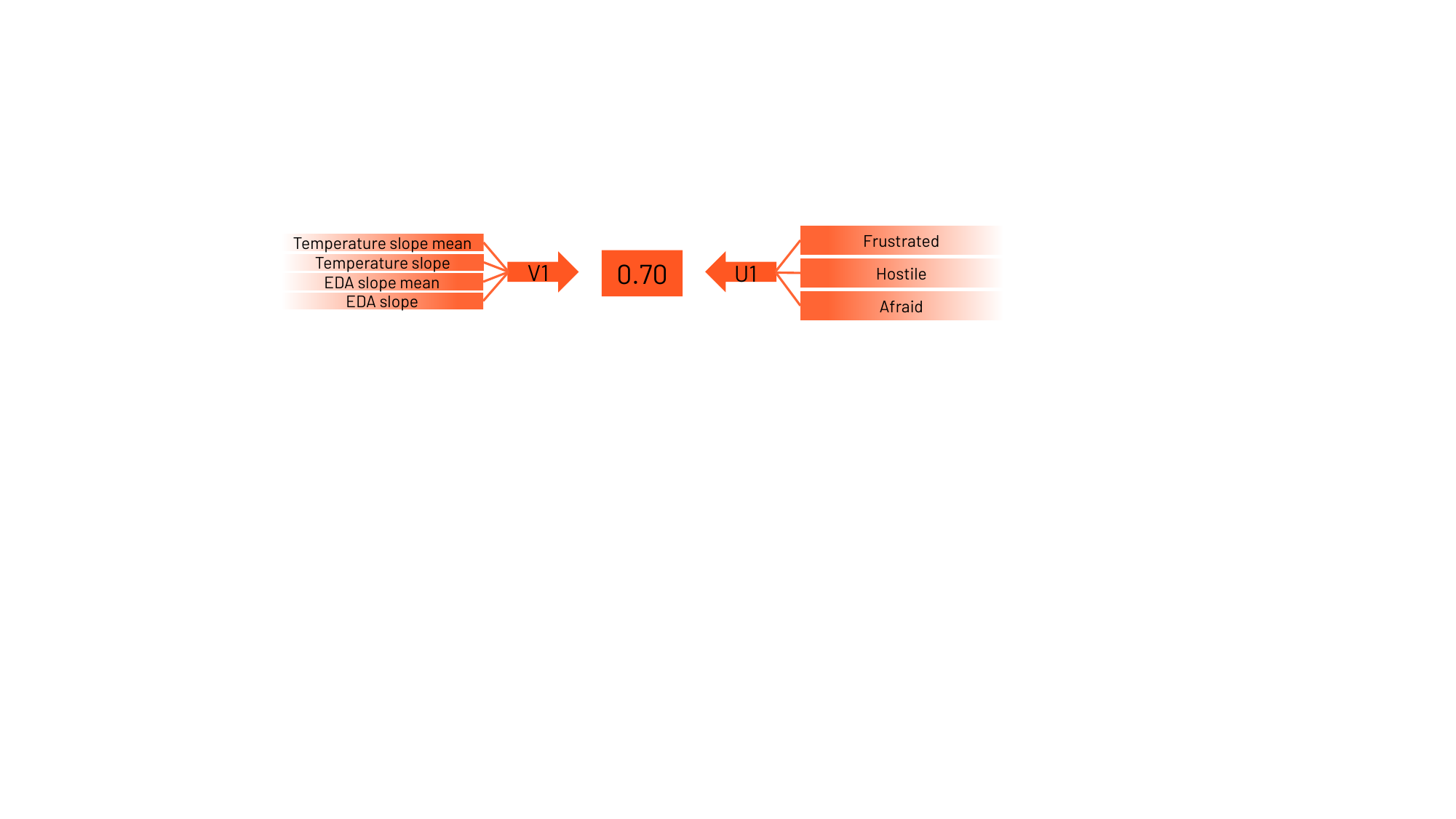

Frustrated
Temperature slope mean
Temperature slope
EDA slope mean
EDA slope
0.70
U1

V1
Hostile
Afraid